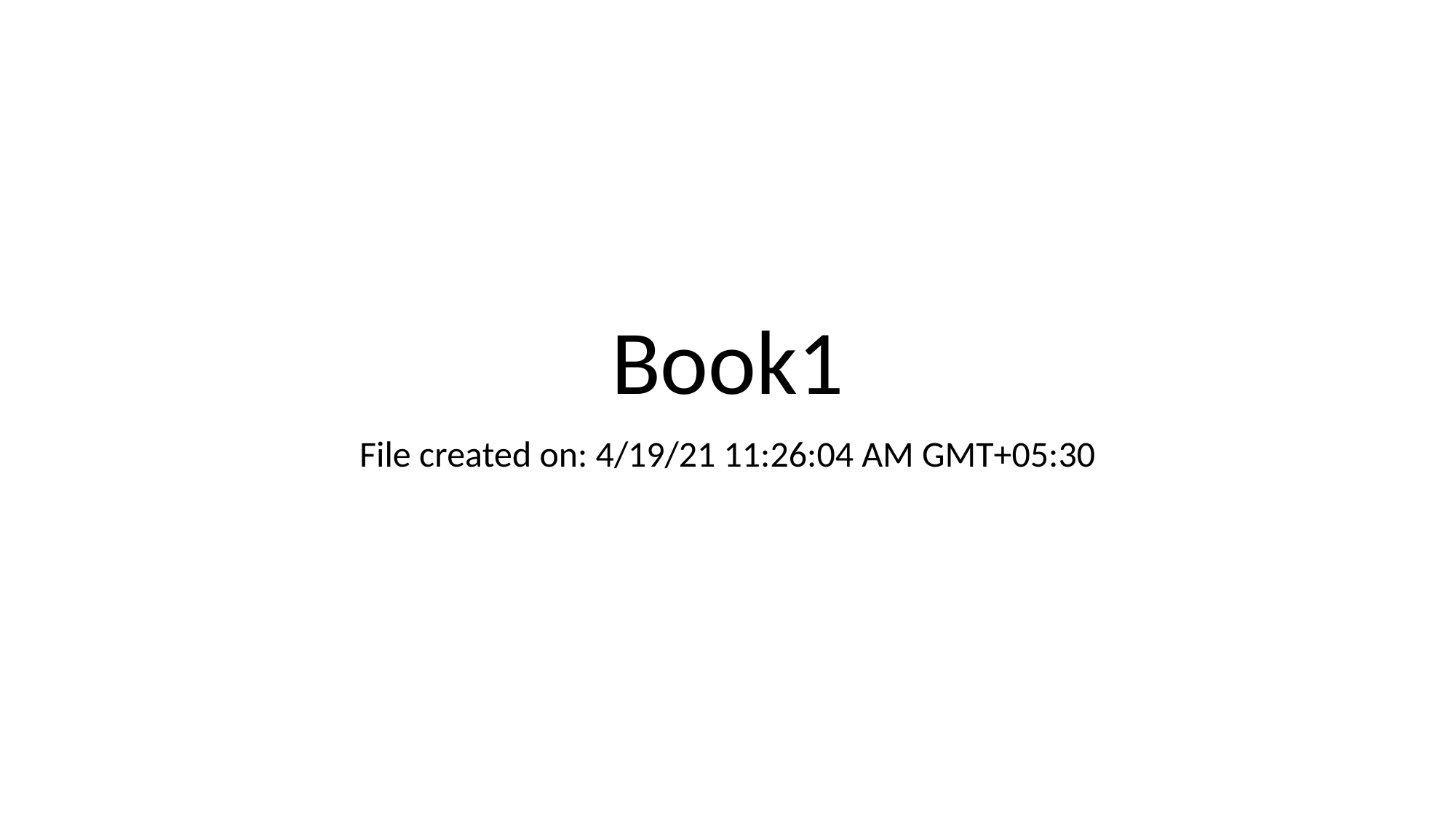

# Book1
File created on: 4/19/21 11:26:04 AM GMT+05:30